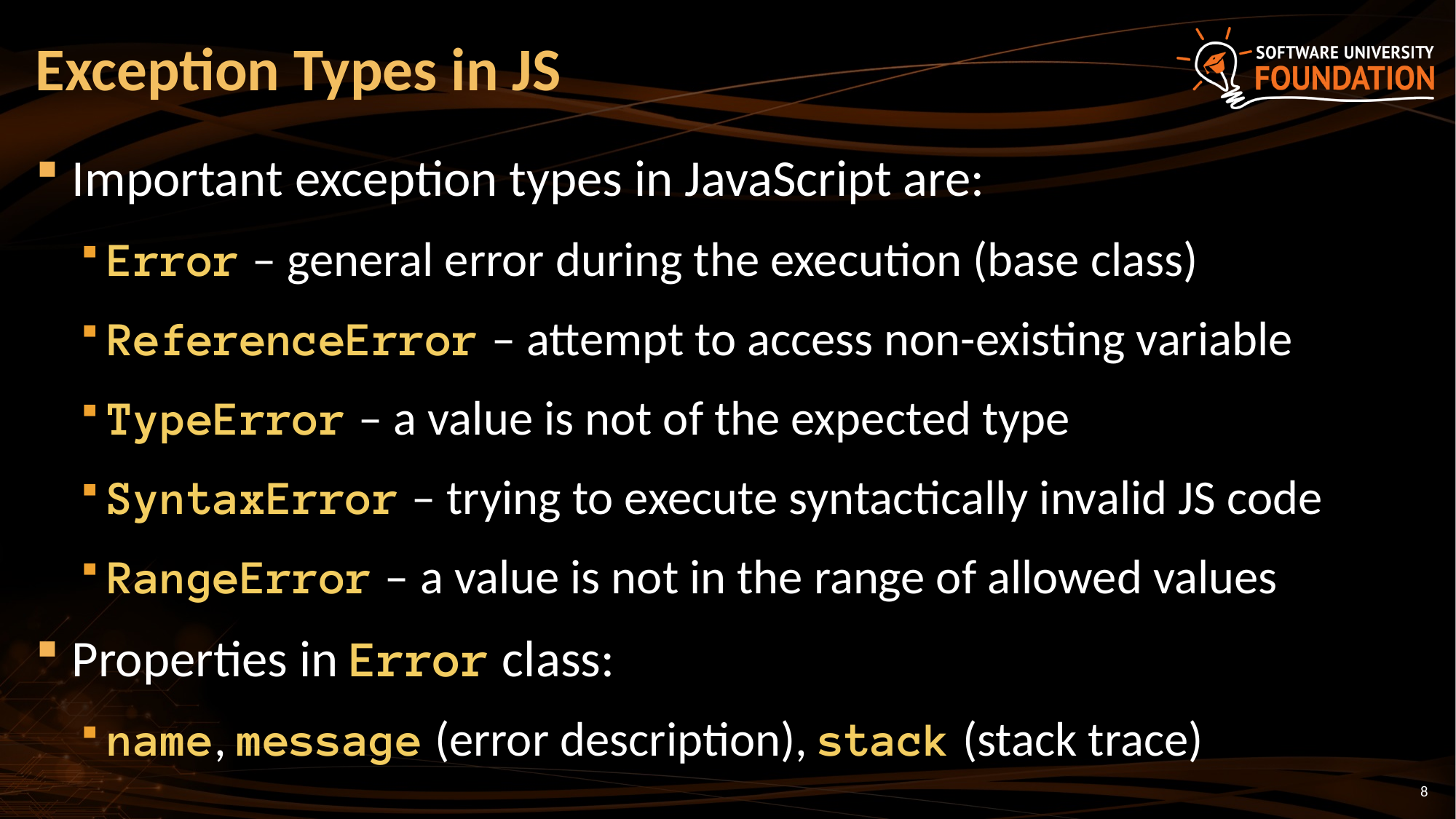

# Exception Types in JS
Important exception types in JavaScript are:
Error – general error during the execution (base class)
ReferenceError – attempt to access non-existing variable
TypeError – a value is not of the expected type
SyntaxError – trying to execute syntactically invalid JS code
RangeError – a value is not in the range of allowed values
Properties in Error class:
name, message (error description), stack (stack trace)
8